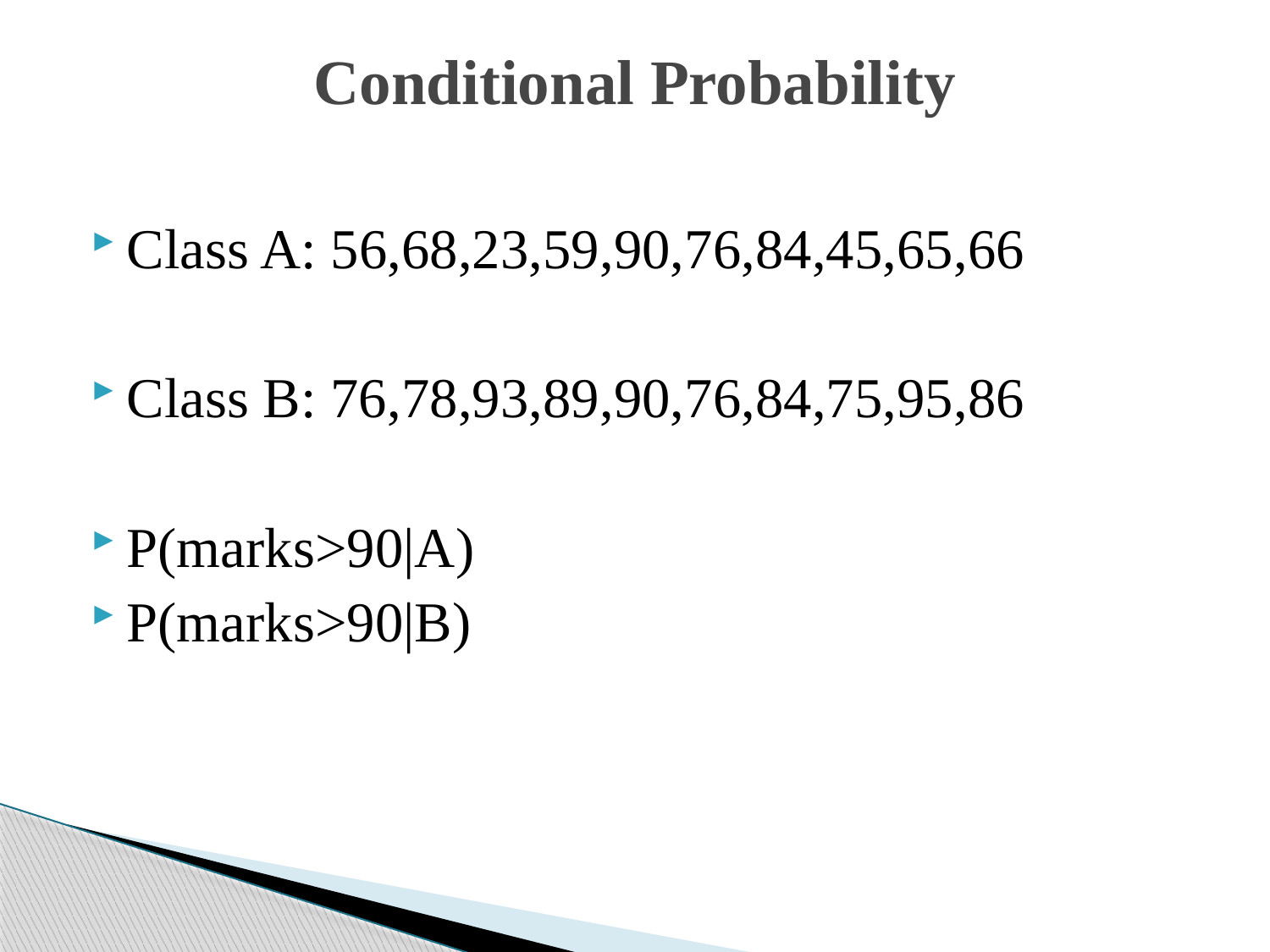

# Conditional Probability
Class A: 56,68,23,59,90,76,84,45,65,66

Class B: 76,78,93,89,90,76,84,75,95,86

P(marks>90|A)
P(marks>90|B)